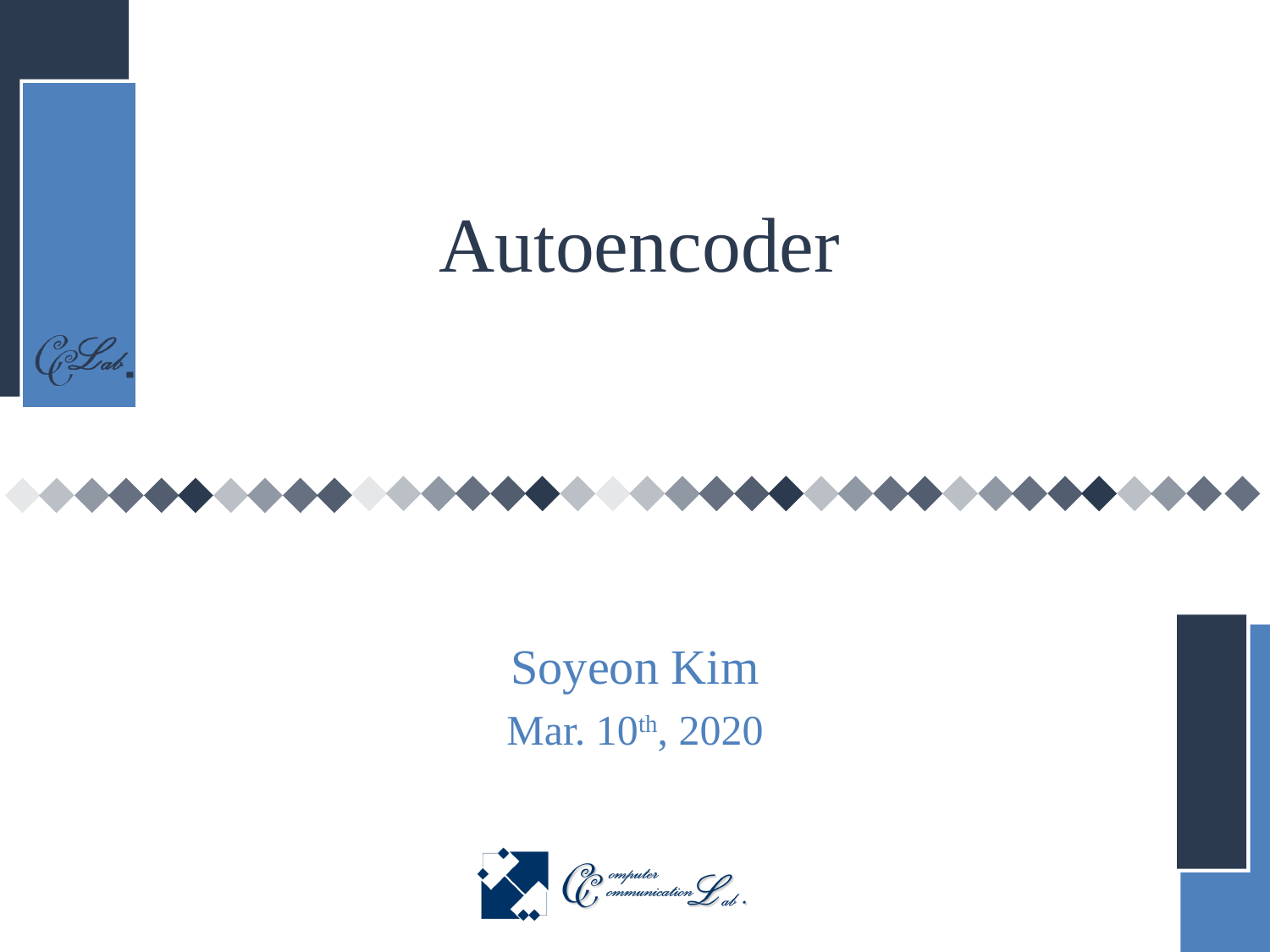

# Autoencoder
Soyeon Kim
Mar. 10th, 2020